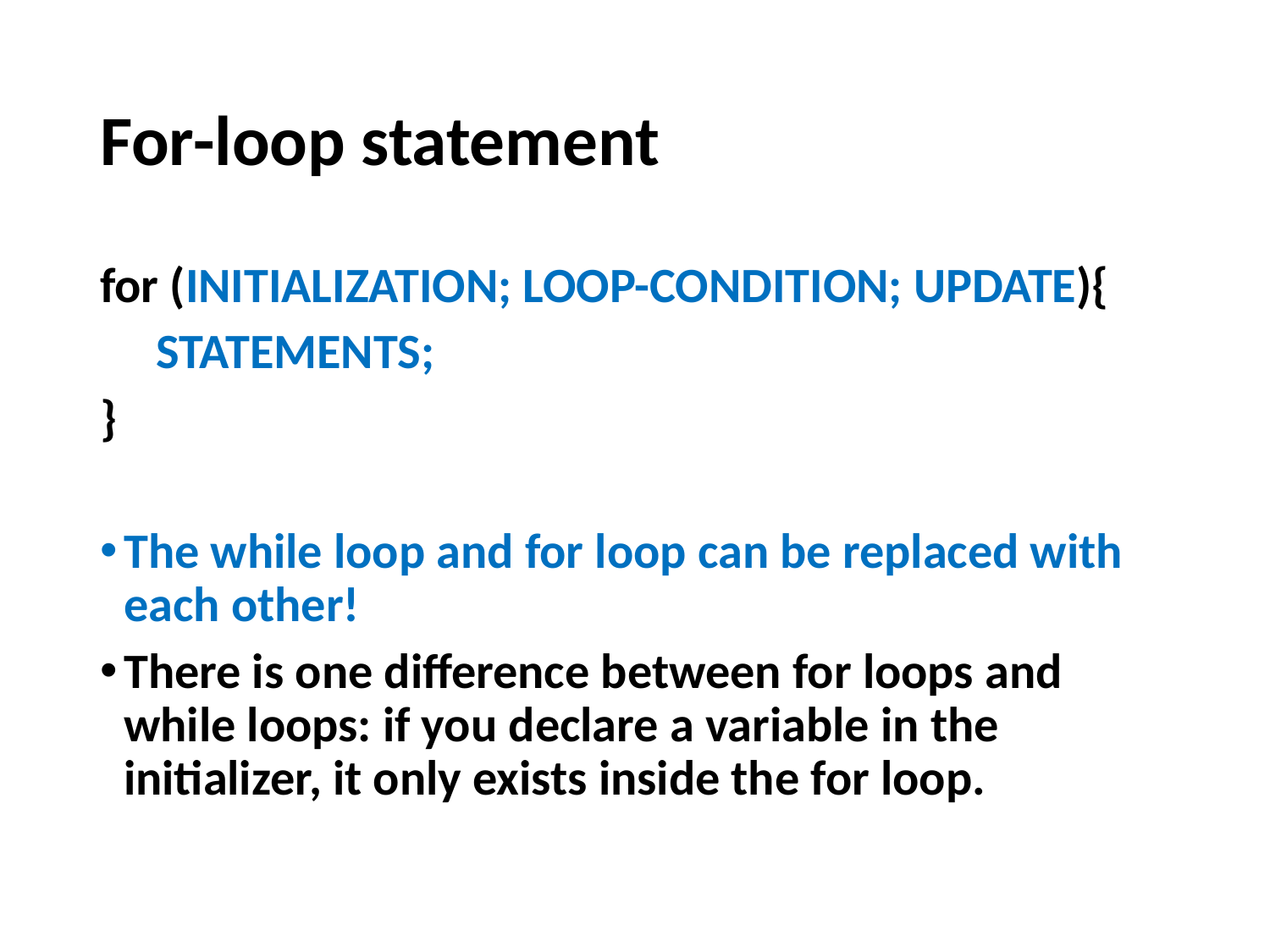

# For-loop statement
for (INITIALIZATION; LOOP-CONDITION; UPDATE){
     STATEMENTS;
}

The while loop and for loop can be replaced with each other!
There is one difference between for loops and while loops: if you declare a variable in the initializer, it only exists inside the for loop.